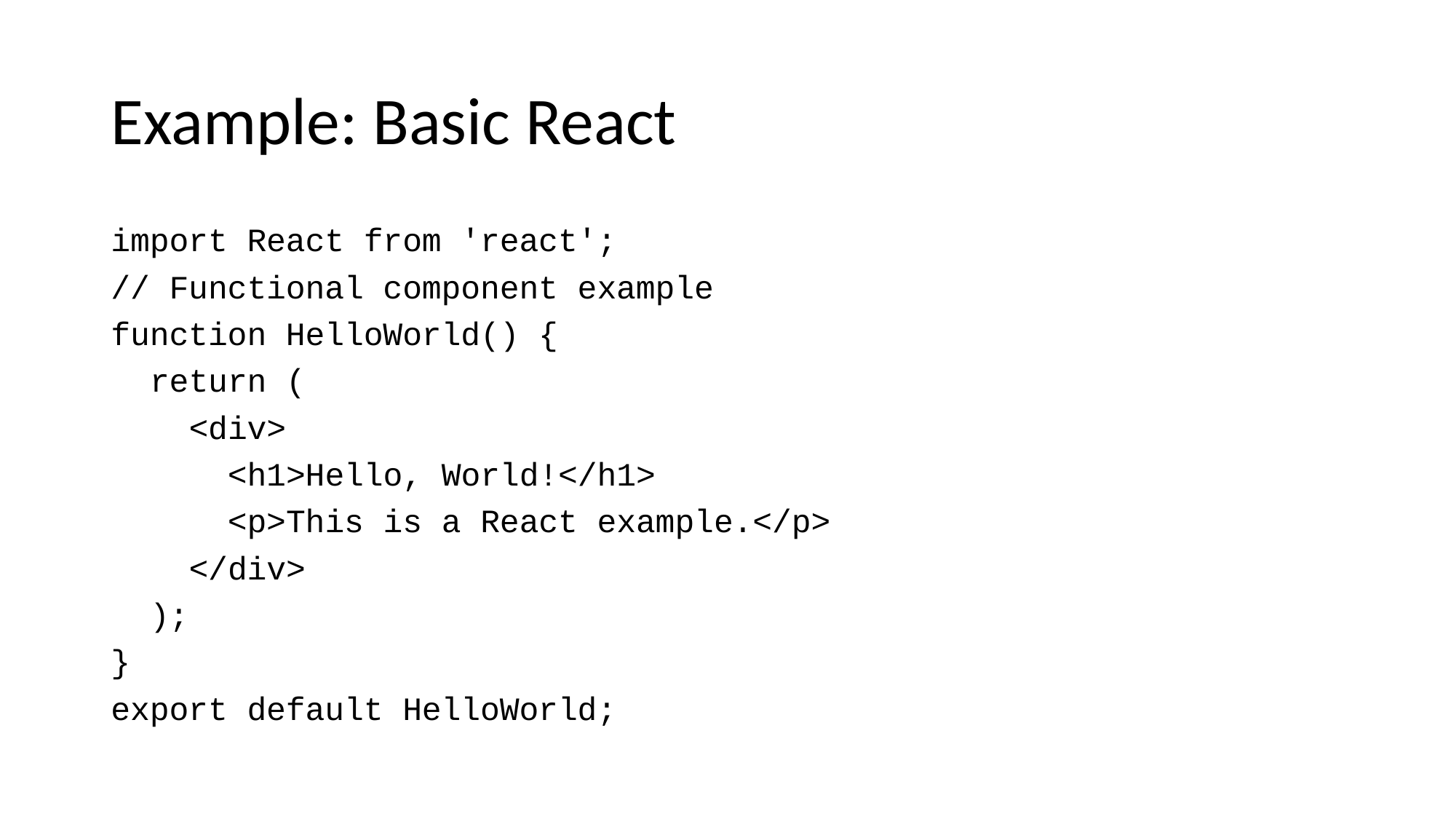

# Example: Basic React
import React from 'react';
// Functional component example
function HelloWorld() {
  return (
    <div>
      <h1>Hello, World!</h1>
      <p>This is a React example.</p>
    </div>
  );
}
export default HelloWorld;